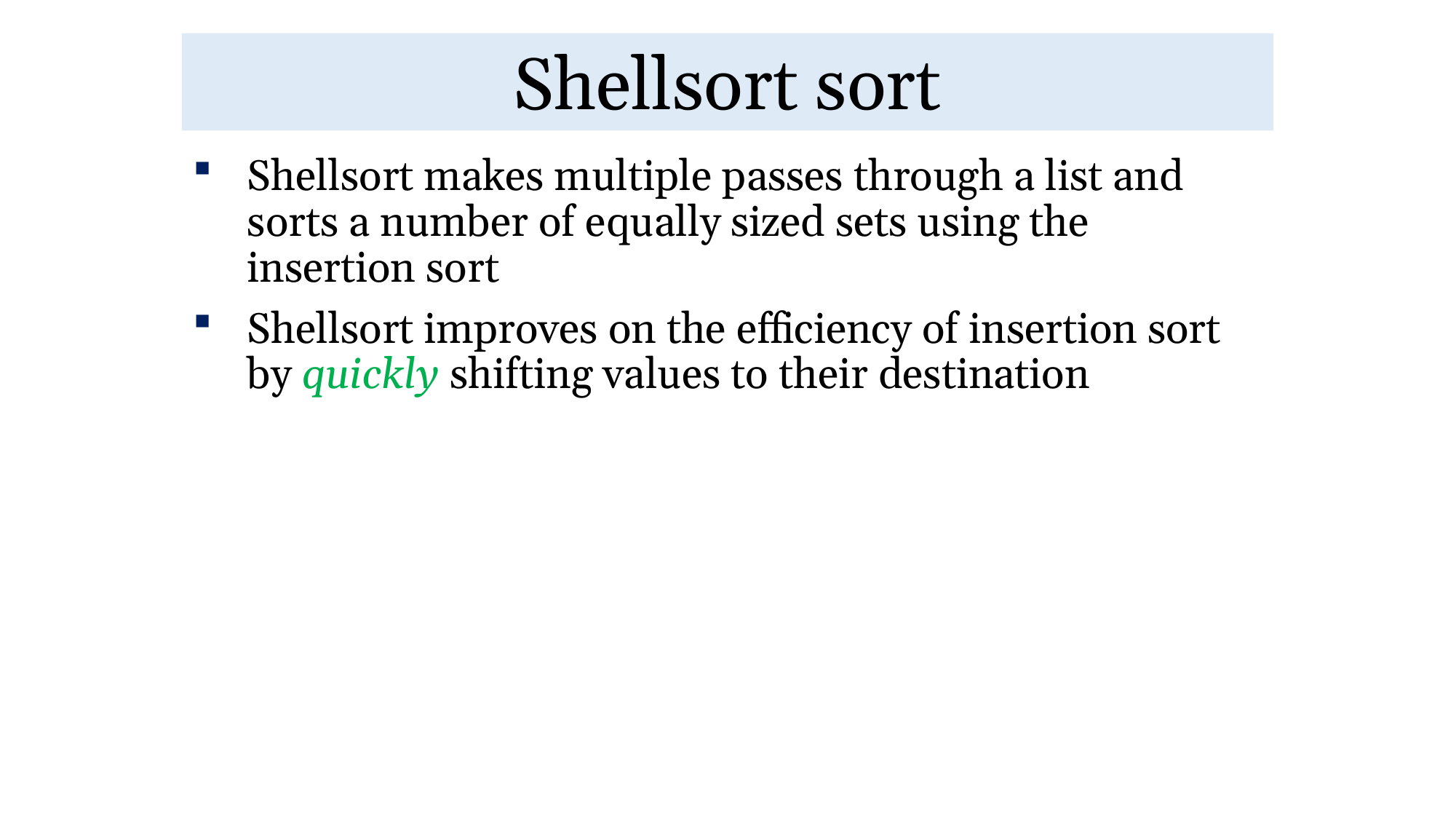

# Shellsort sort
Shellsort makes multiple passes through a list and sorts a number of equally sized sets using the insertion sort
Shellsort improves on the efficiency of insertion sort by quickly shifting values to their destination